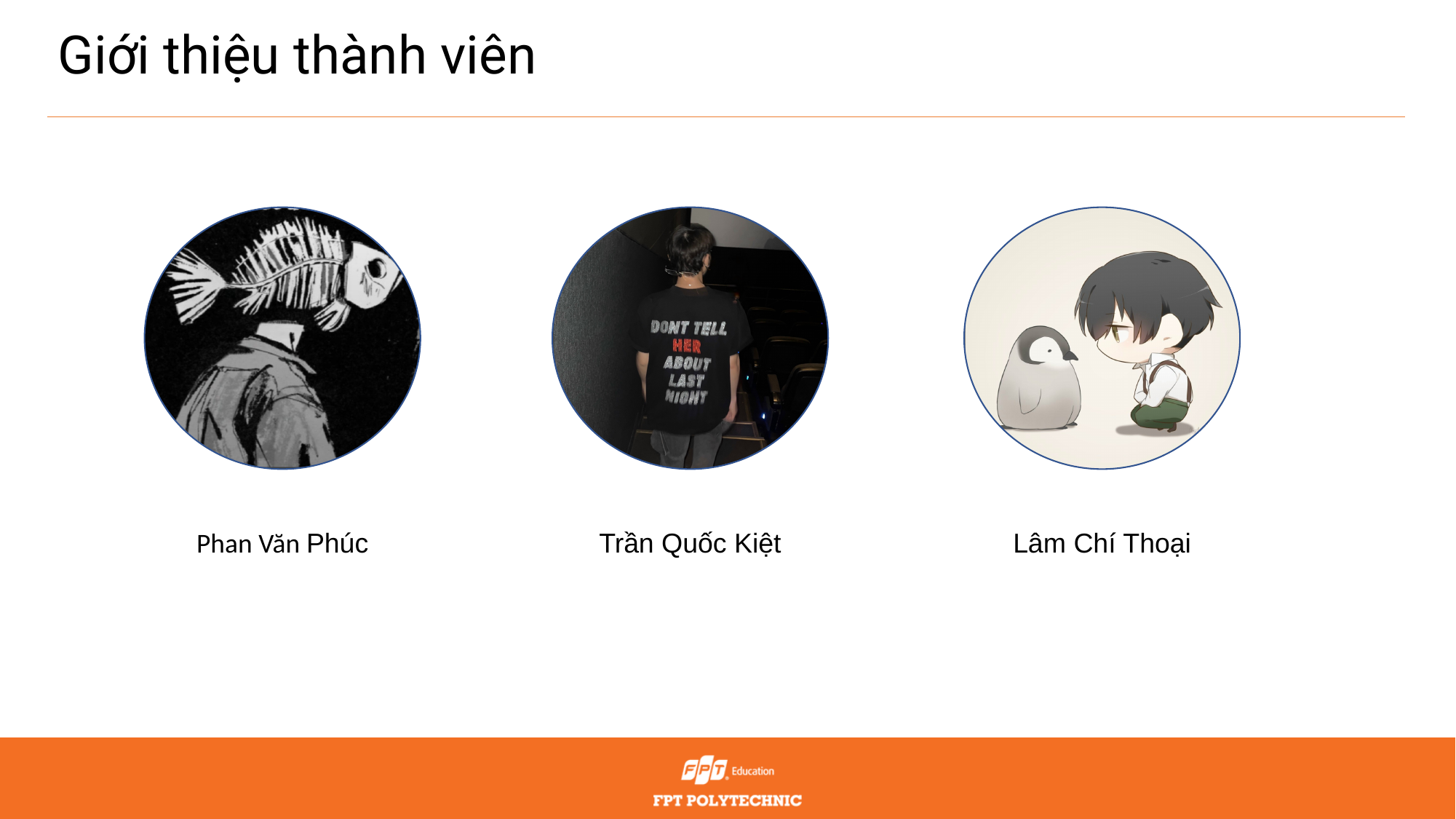

# Giới thiệu thành viên

Phan Văn Phúc
Trần Quốc Kiệt
Lâm Chí Thoại